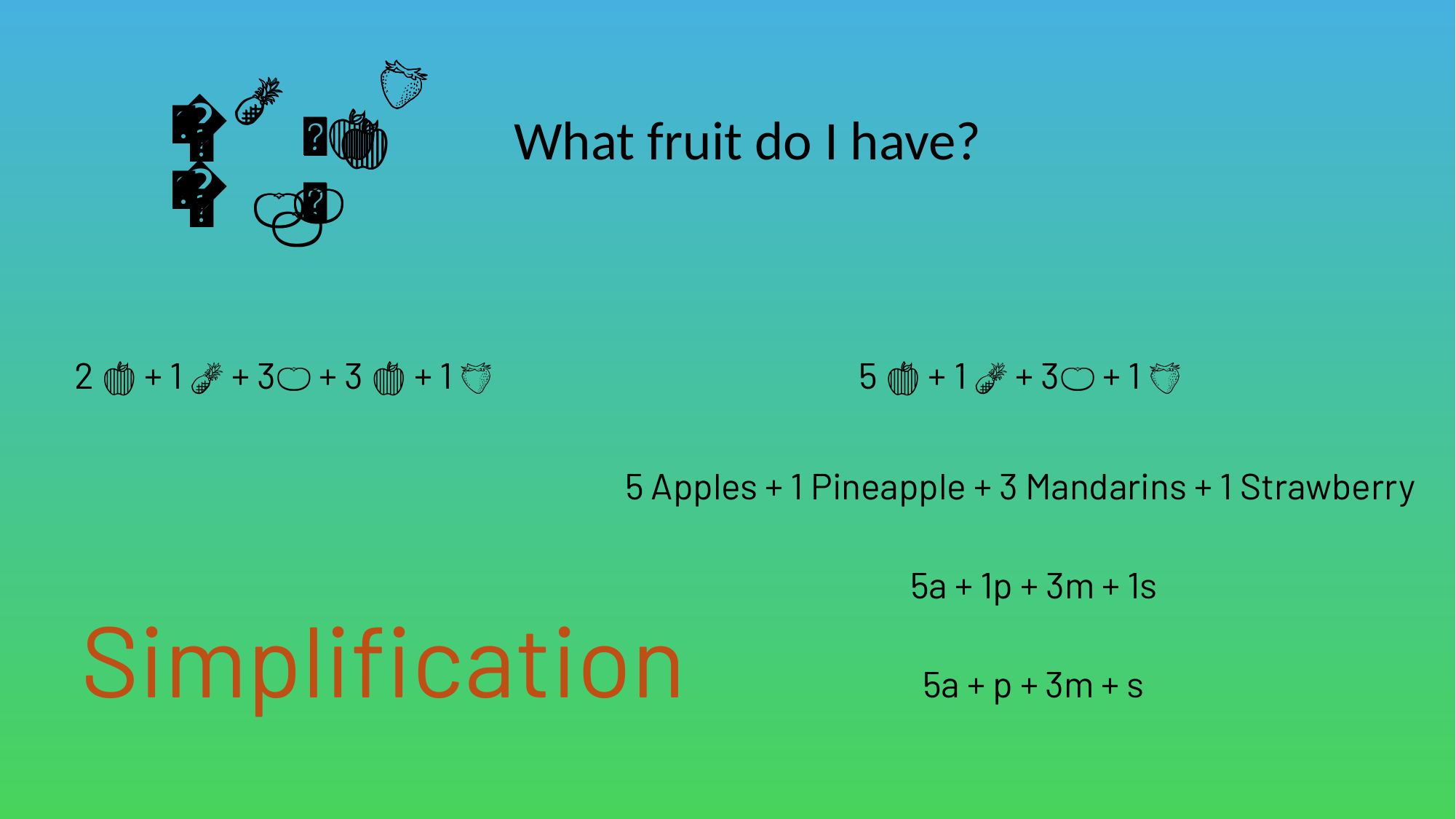

🍓
🍍
🍎
🍎
🍎
🍎
🍎
🍊
🍊
🍊
🍓
🍍
🍎
🍎
🍎
🍎
🍎
What fruit do I have?
🍊
🍊
🍊
2 🍎 + 1 🍍 + 3🍊 + 3 🍎 + 1 🍓
5 🍎 + 1 🍍 + 3🍊 + 1 🍓
5 Apples + 1 Pineapple + 3 Mandarins + 1 Strawberry
5a + 1p + 3m + 1s
Simplification
5a + p + 3m + s